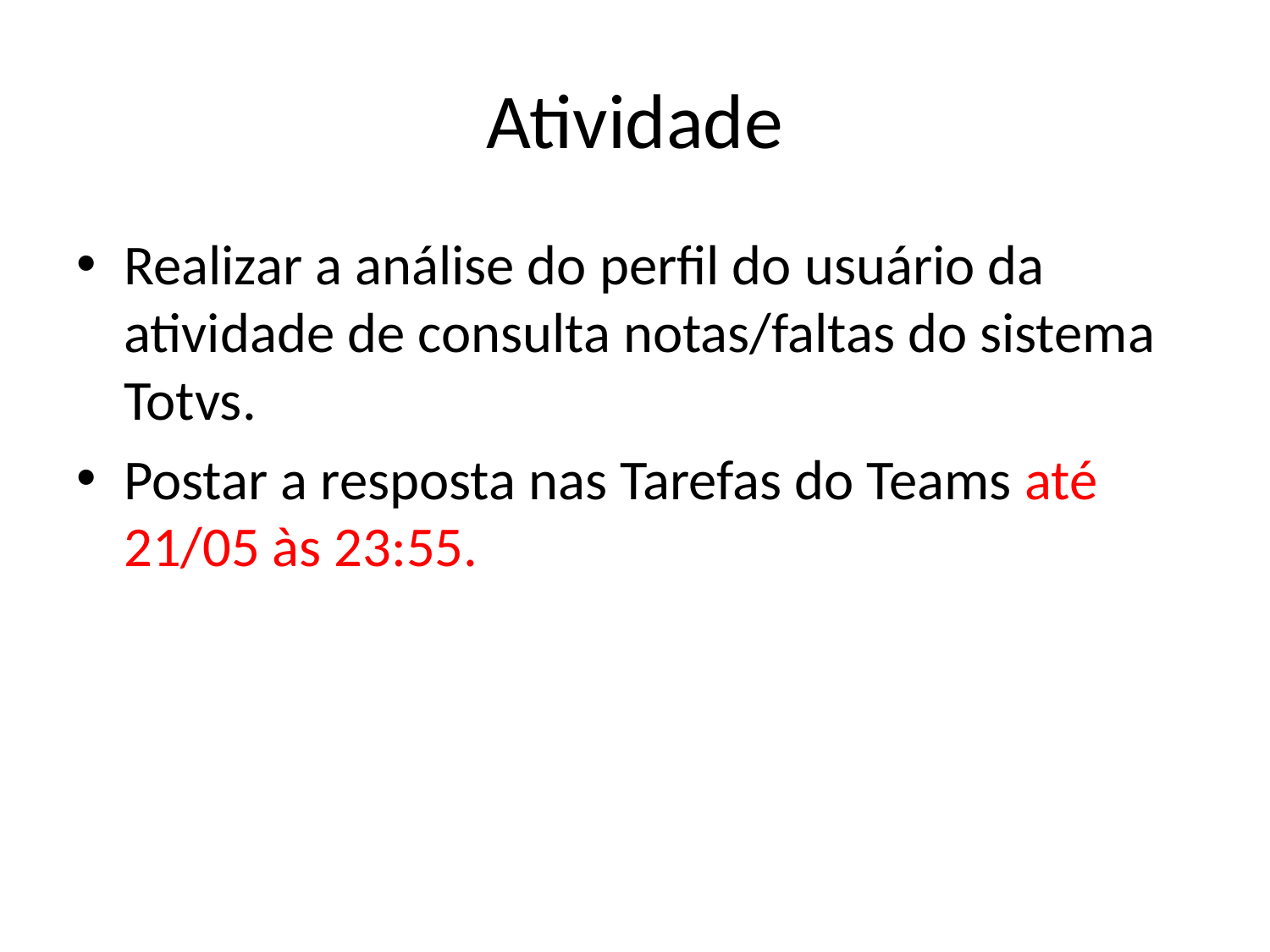

# Atividade
Realizar a análise do perfil do usuário da atividade de consulta notas/faltas do sistema Totvs.
Postar a resposta nas Tarefas do Teams até 21/05 às 23:55.